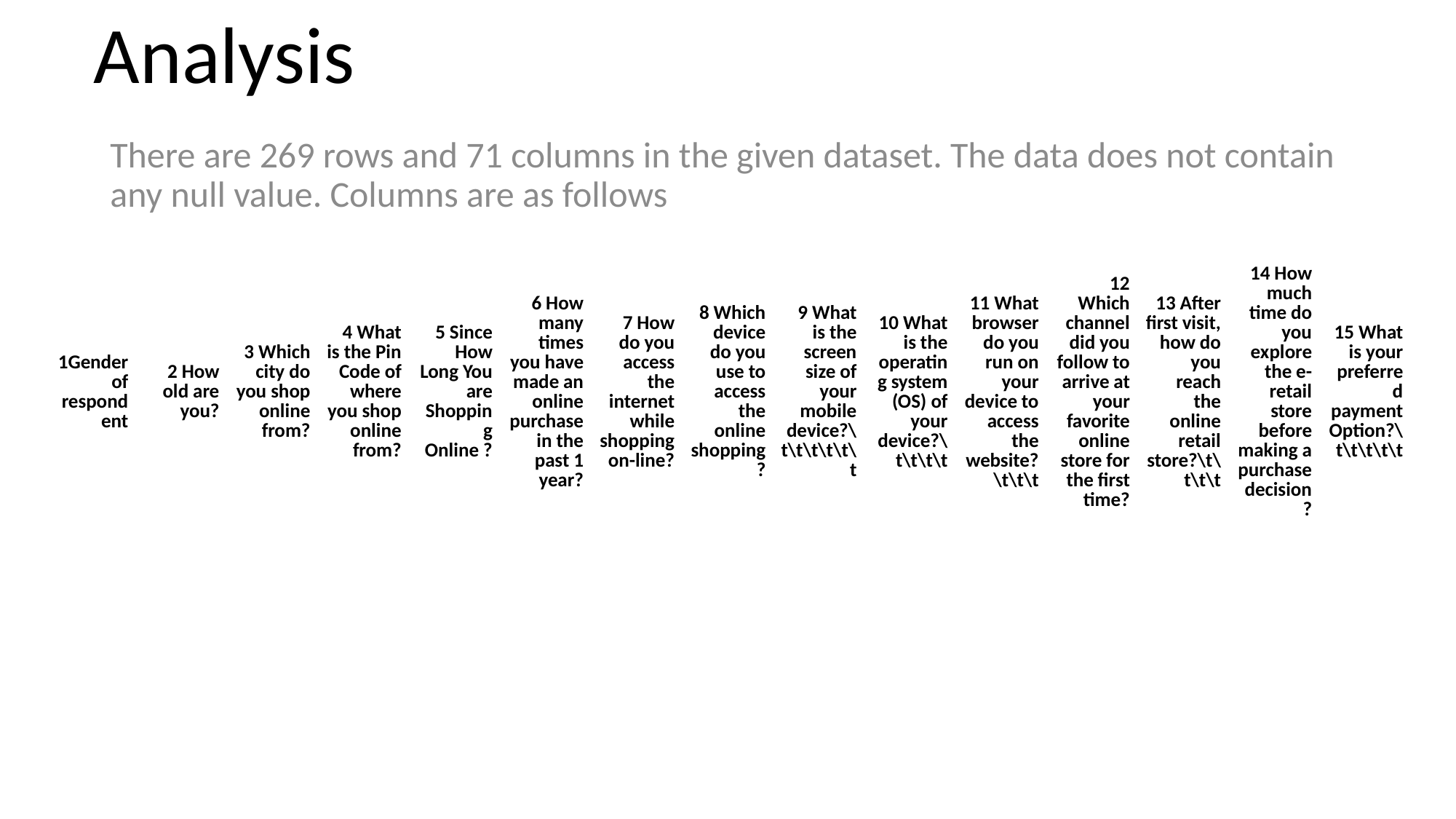

# Analysis
There are 269 rows and 71 columns in the given dataset. The data does not contain any null value. Columns are as follows

| 1Gender of respondent | 2 How old are you? | 3 Which city do you shop online from? | 4 What is the Pin Code of where you shop online from? | 5 Since How Long You are Shopping Online ? | 6 How many times you have made an online purchase in the past 1 year? | 7 How do you access the internet while shopping on-line? | 8 Which device do you use to access the online shopping? | 9 What is the screen size of your mobile device?\t\t\t\t\t\t | 10 What is the operating system (OS) of your device?\t\t\t\t | 11 What browser do you run on your device to access the website?\t\t\t | 12 Which channel did you follow to arrive at your favorite online store for the first time? | 13 After first visit, how do you reach the online retail store?\t\t\t\t | 14 How much time do you explore the e- retail store before making a purchase decision? | 15 What is your preferred payment Option?\t\t\t\t\t |
| --- | --- | --- | --- | --- | --- | --- | --- | --- | --- | --- | --- | --- | --- | --- |